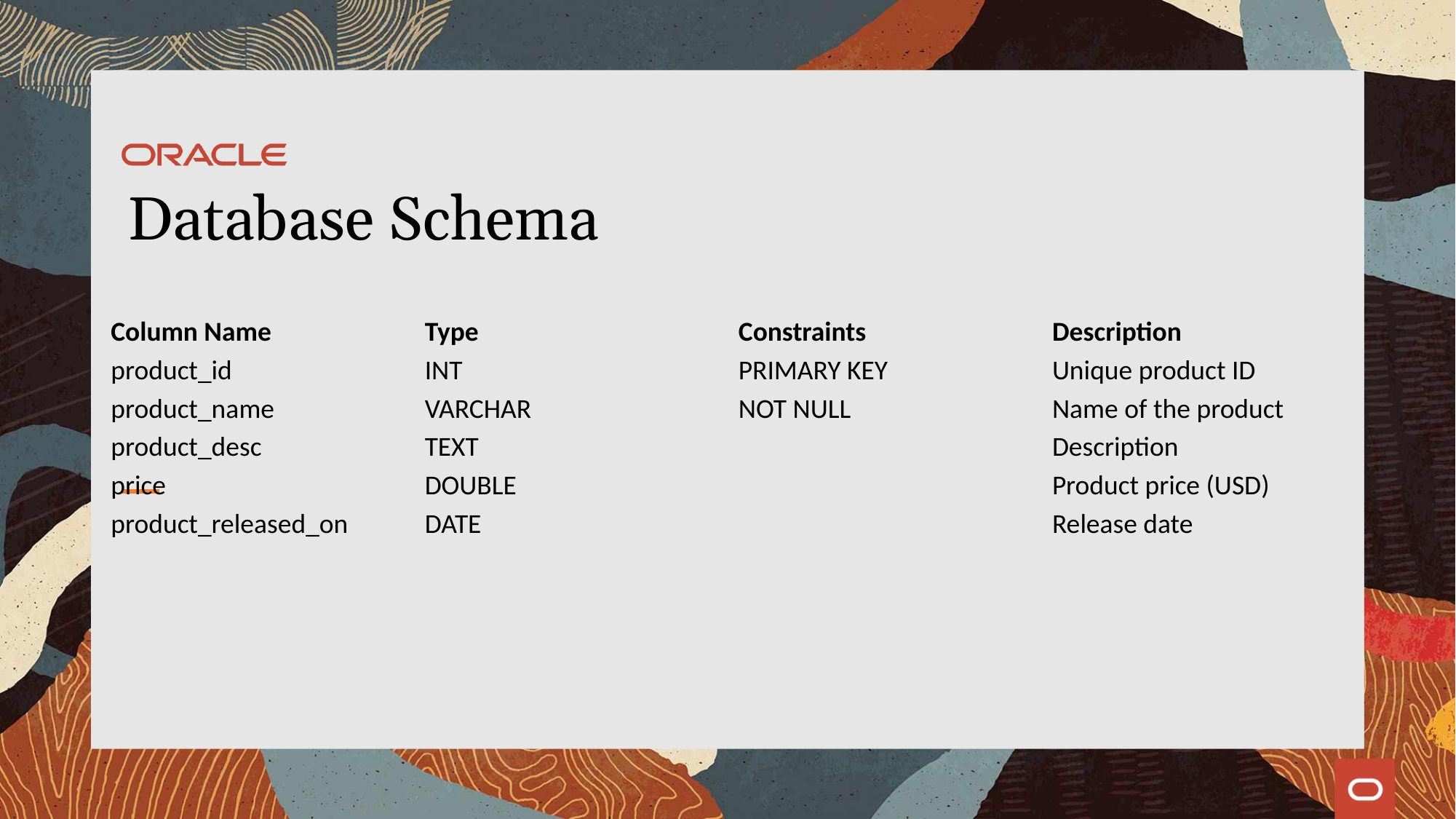

# Database Schema
| Column Name | Type | Constraints | Description |
| --- | --- | --- | --- |
| product\_id | INT | PRIMARY KEY | Unique product ID |
| product\_name | VARCHAR | NOT NULL | Name of the product |
| product\_desc | TEXT |  | Description |
| price | DOUBLE |  | Product price (USD) |
| product\_released\_on | DATE |  | Release date |